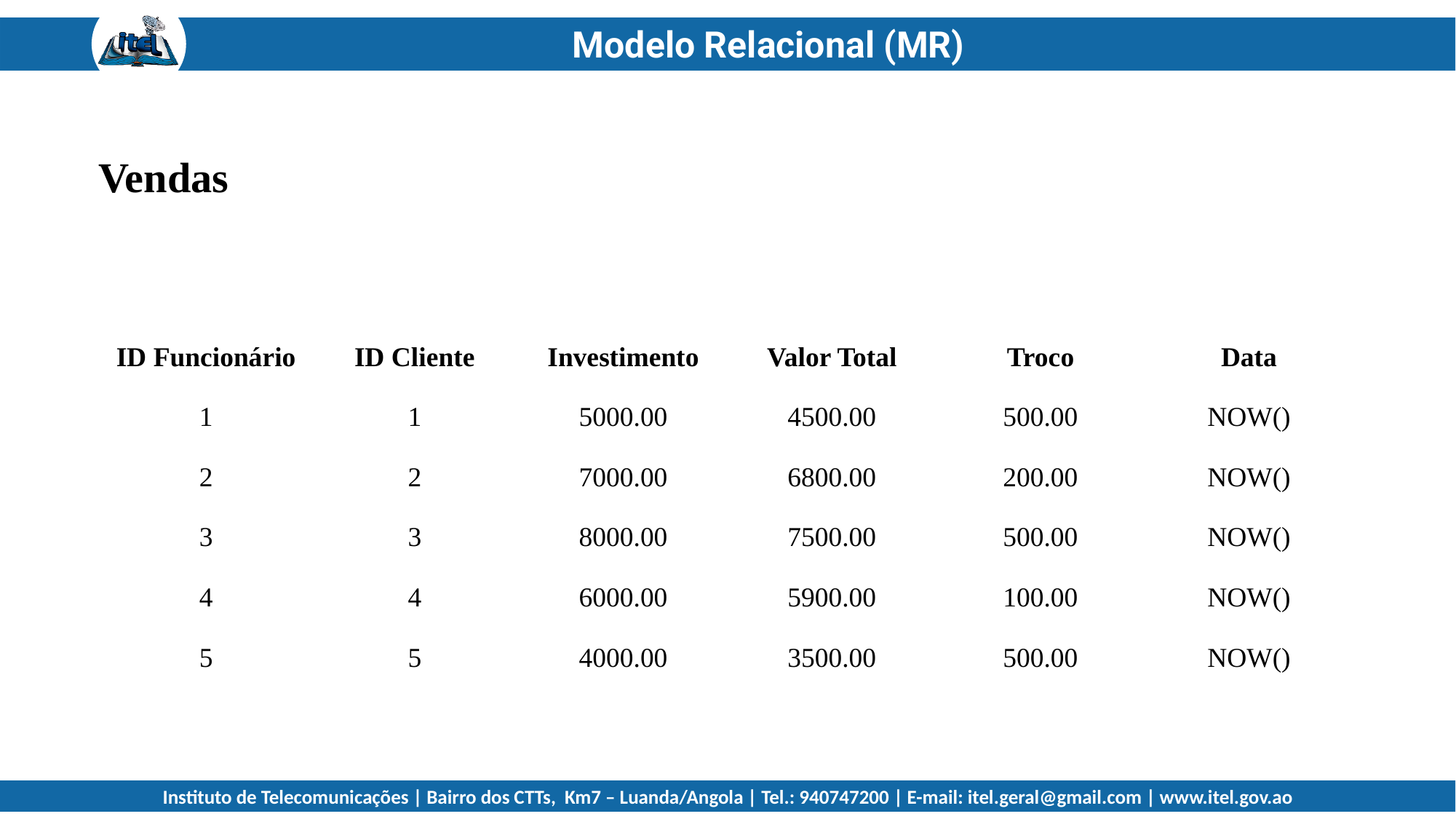

Modelo Relacional (MR)
Vendas
| ID Funcionário | ID Cliente | Investimento | Valor Total | Troco | Data |
| --- | --- | --- | --- | --- | --- |
| 1 | 1 | 5000.00 | 4500.00 | 500.00 | NOW() |
| 2 | 2 | 7000.00 | 6800.00 | 200.00 | NOW() |
| 3 | 3 | 8000.00 | 7500.00 | 500.00 | NOW() |
| 4 | 4 | 6000.00 | 5900.00 | 100.00 | NOW() |
| 5 | 5 | 4000.00 | 3500.00 | 500.00 | NOW() |